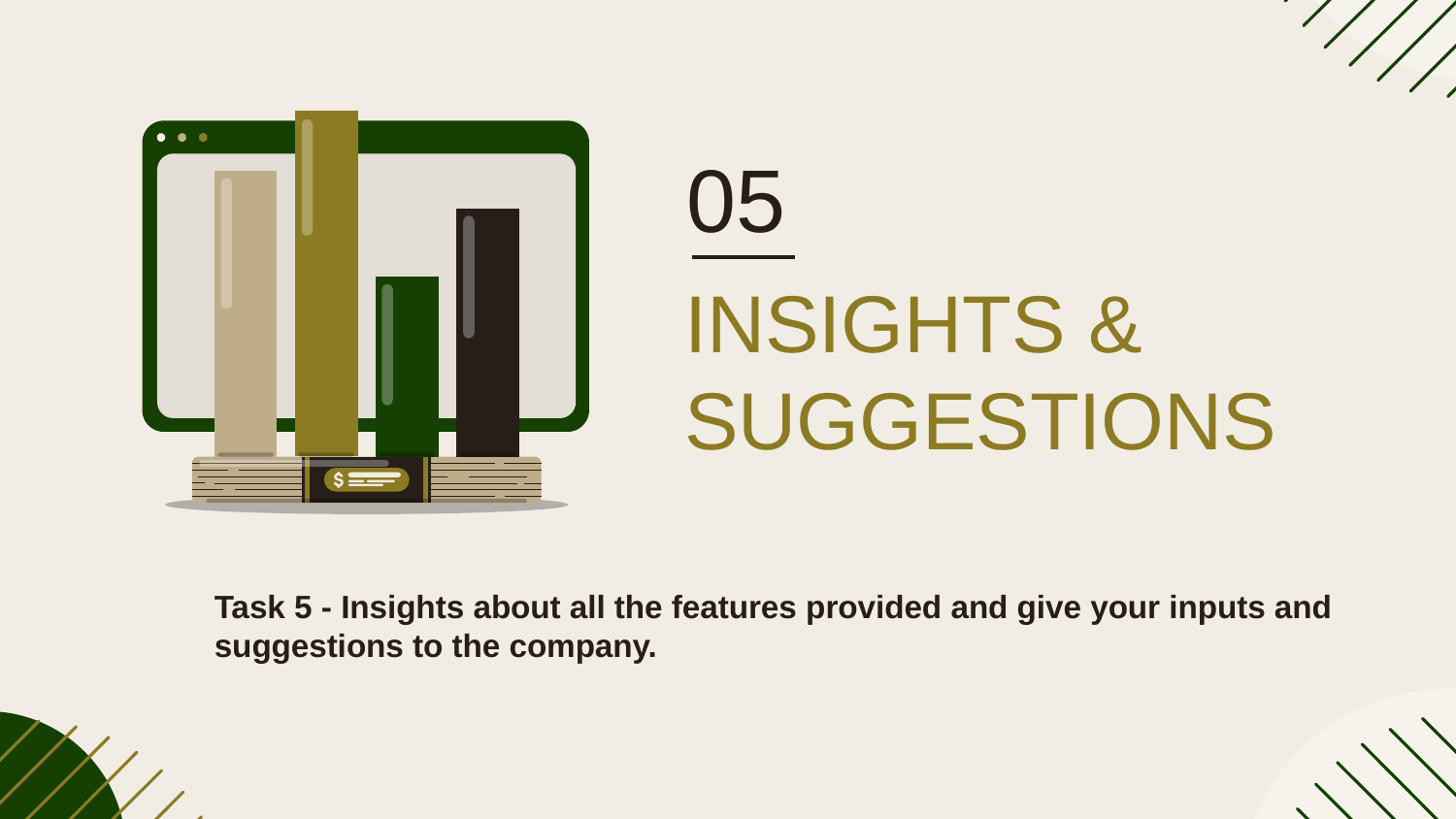

05
# INSIGHTS & SUGGESTIONS
Task 5 - Insights about all the features provided and give your inputs and suggestions to the company.